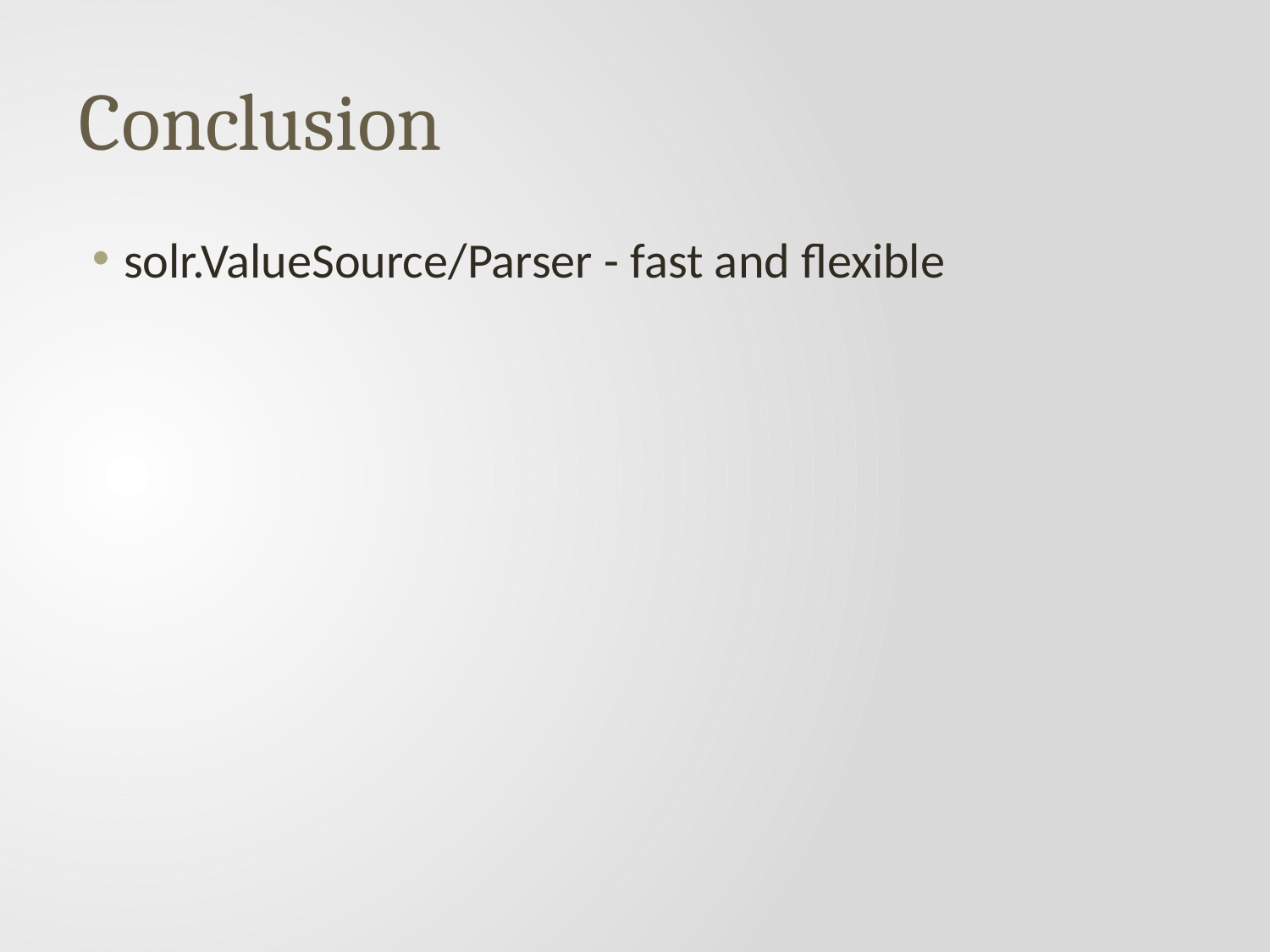

# Conclusion
solr.ValueSource/Parser - fast and flexible